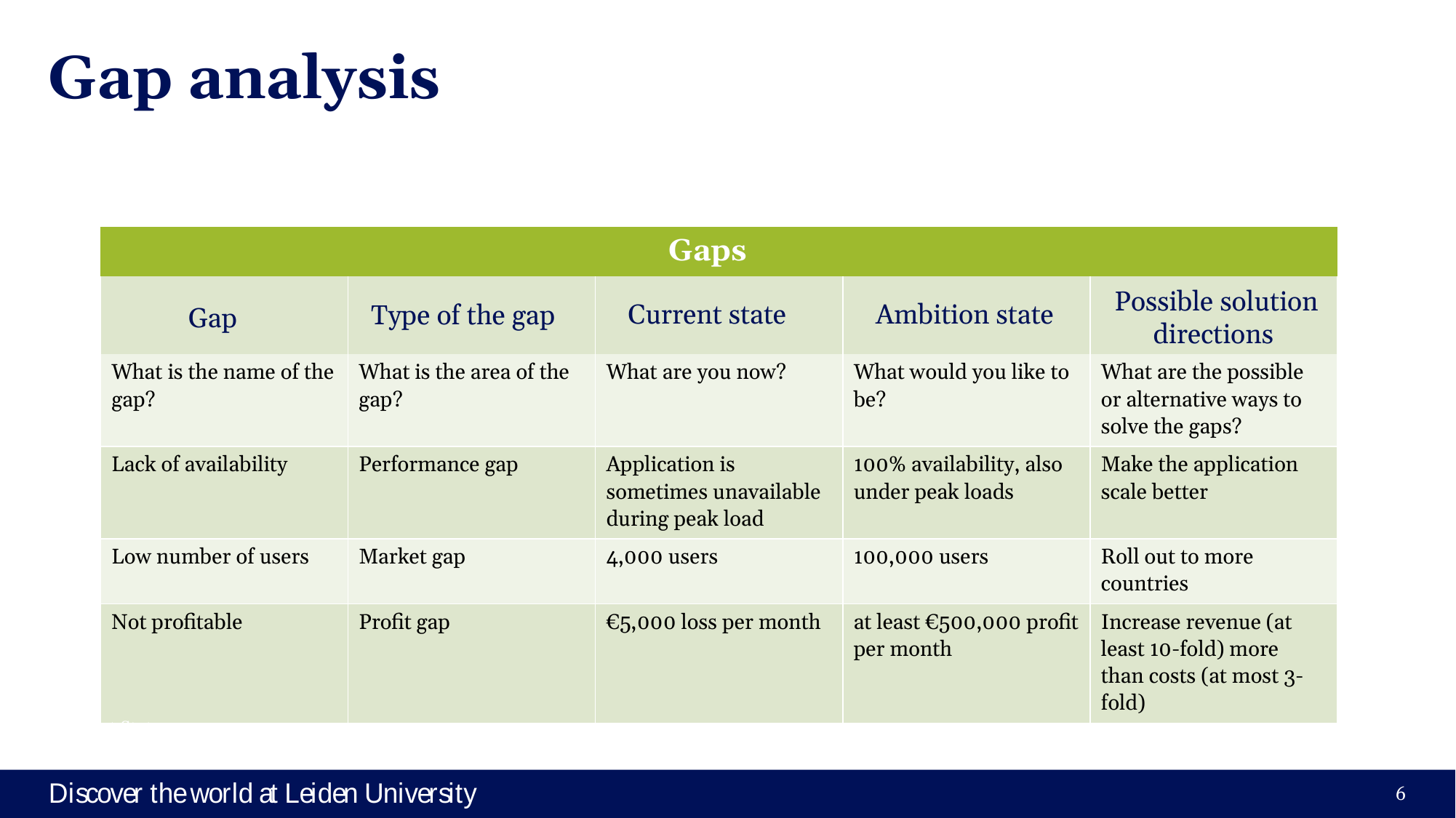

# Gap analysis
| Gaps |  |  |  |  |
| --- | --- | --- | --- | --- |
|  |  |  |  |  |
| What is the name of the gap? | What is the area of the gap? | What are you now? | What would you like to be? | What are the possible or alternative ways to solve the gaps? |
| Lack of availability | Performance gap | Application is sometimes unavailable during peak load | 100% availability, also under peak loads | Make the application scale better |
| Low number of users | Market gap | 4,000 users | 100,000 users | Roll out to more countries |
| Not profitable | Profit gap | €5,000 loss per month | at least €500,000 profit per month | Increase revenue (at least 10-fold) more than costs (at most 3-fold) |
Possible solution directions
Current state

Ambition state

Type of the gap
Gap
Current State
6